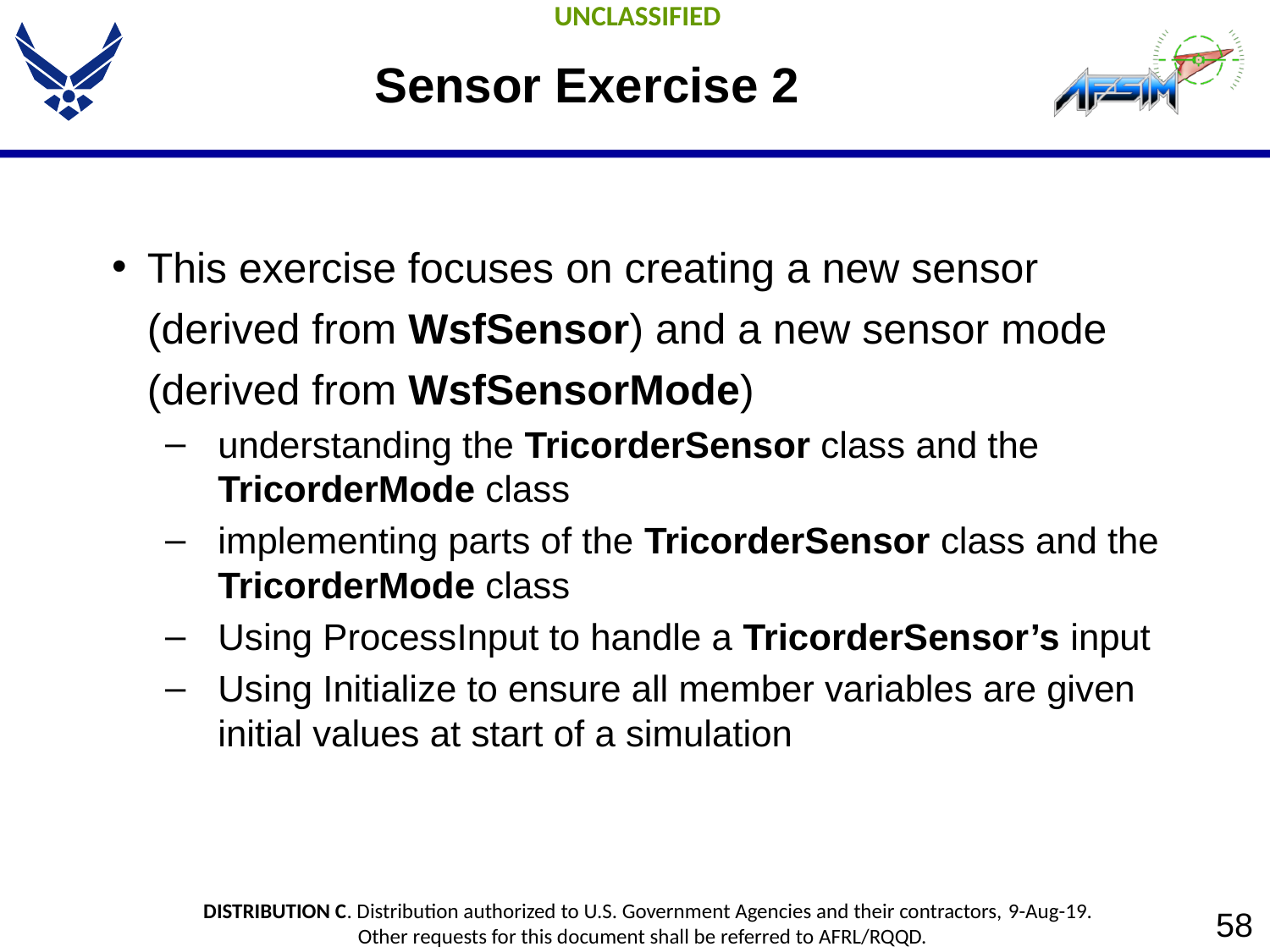

# Sensor Exercise 2
This exercise focuses on creating a new sensor (derived from WsfSensor) and a new sensor mode (derived from WsfSensorMode)
understanding the TricorderSensor class and the TricorderMode class
implementing parts of the TricorderSensor class and the TricorderMode class
Using ProcessInput to handle a TricorderSensor’s input
Using Initialize to ensure all member variables are given initial values at start of a simulation